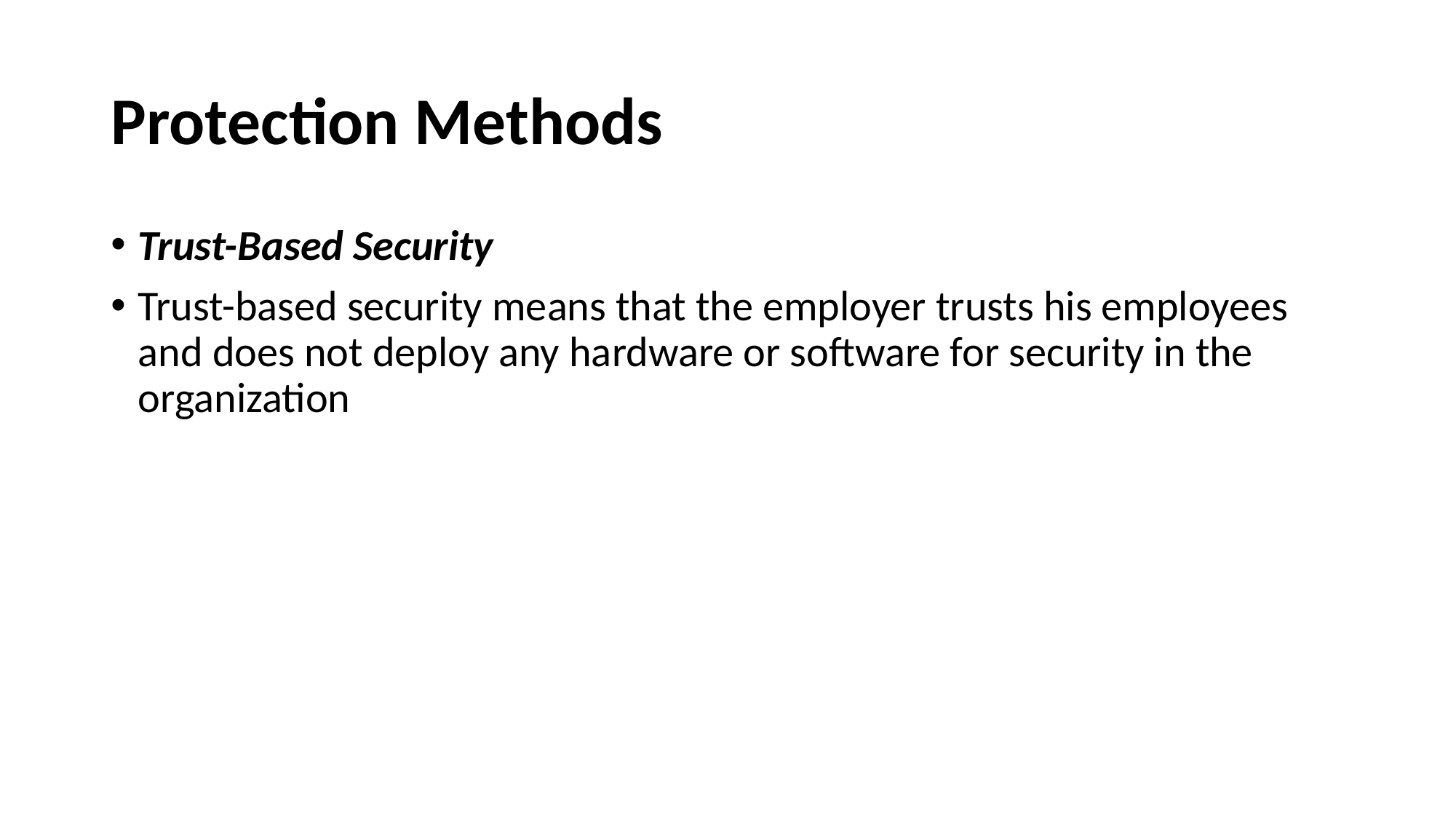

# Protection Methods
Trust-Based Security
Trust-based security means that the employer trusts his employees and does not deploy any hardware or software for security in the organization